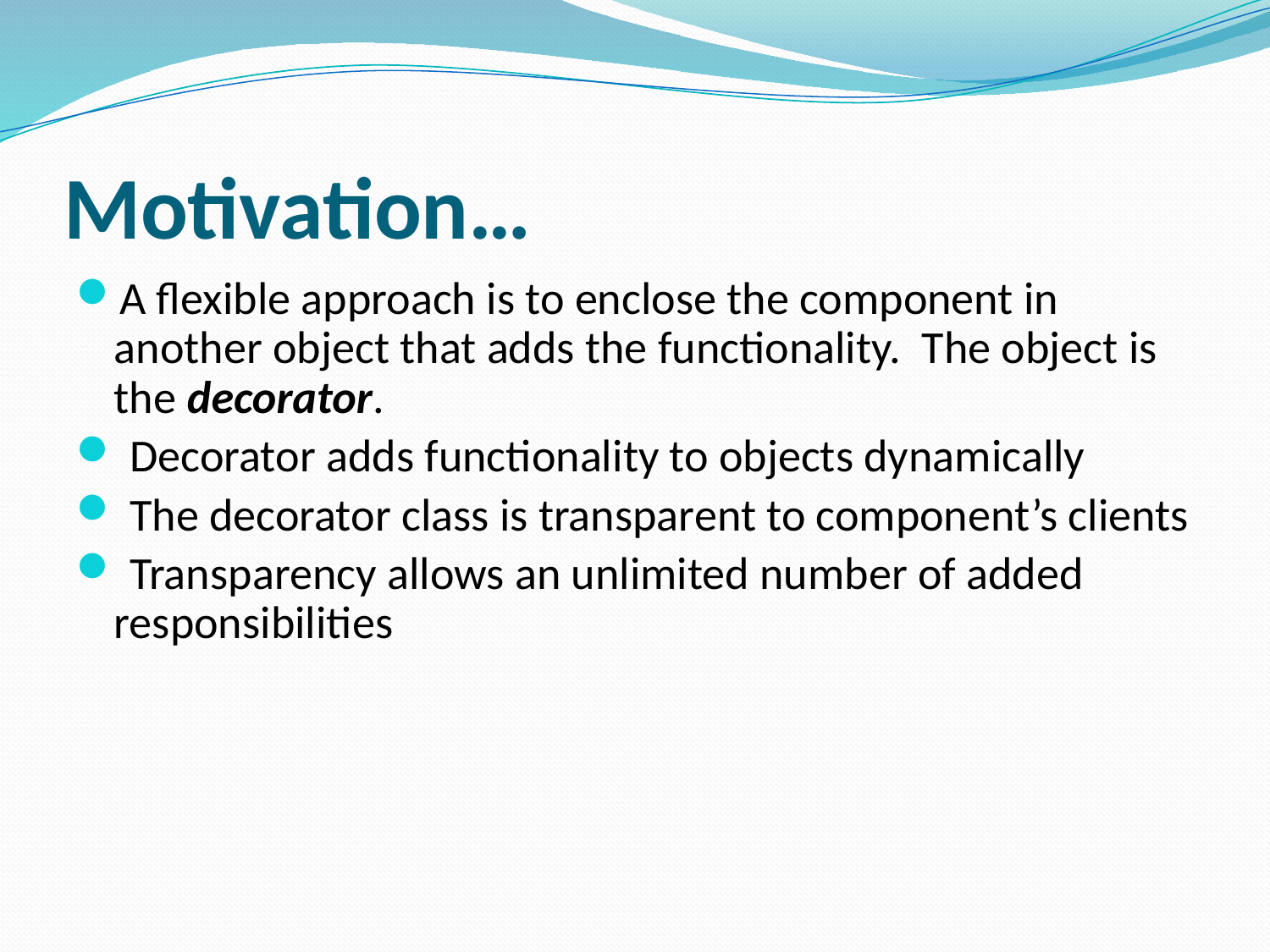

# Motivation…
A flexible approach is to enclose the component in another object that adds the functionality.  The object is the decorator.
 Decorator adds functionality to objects dynamically
 The decorator class is transparent to component’s clients
 Transparency allows an unlimited number of added responsibilities